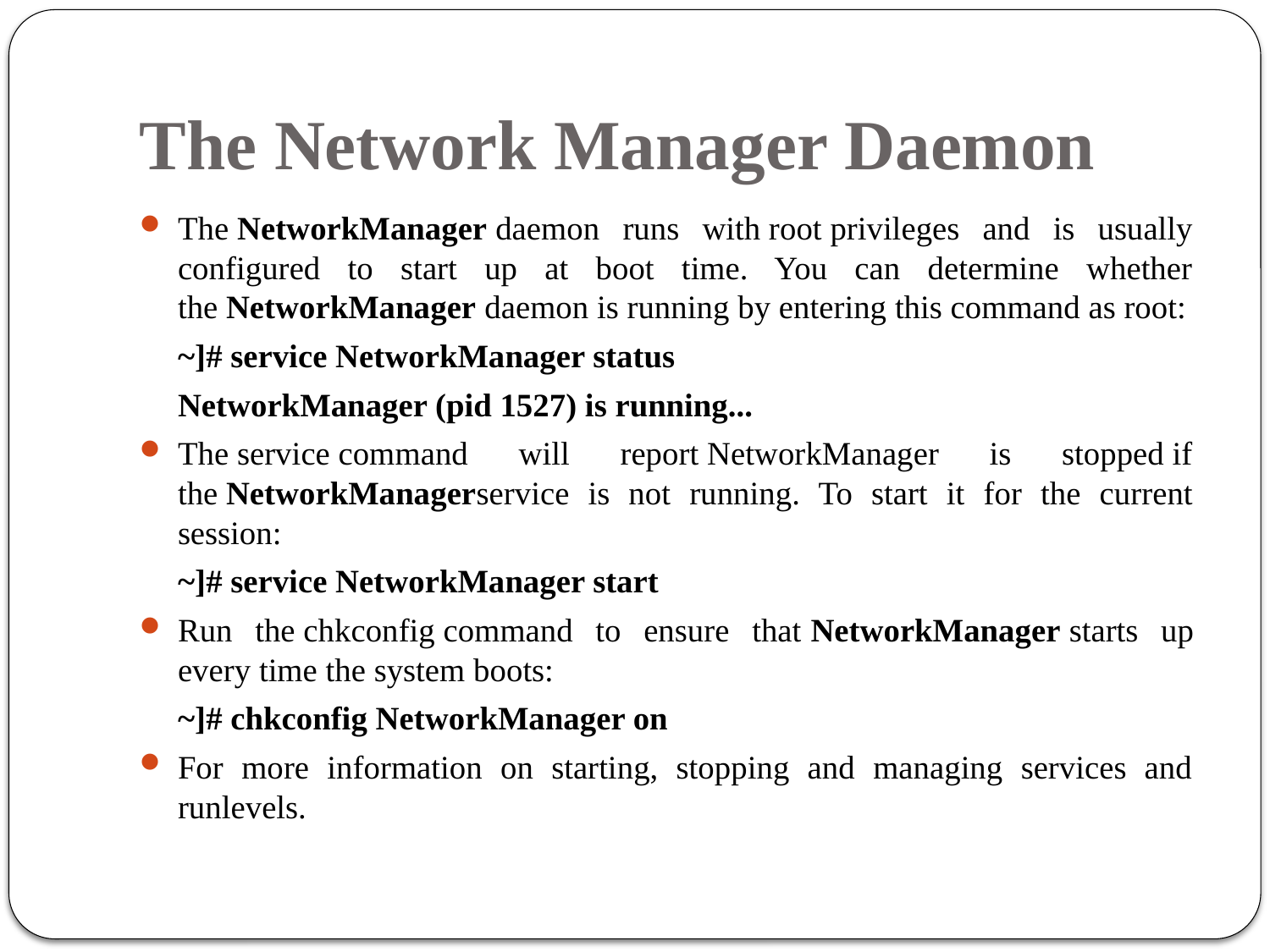

# The Network Manager Daemon
The NetworkManager daemon runs with root privileges and is usually configured to start up at boot time. You can determine whether the NetworkManager daemon is running by entering this command as root:
			~]# service NetworkManager status
			NetworkManager (pid 1527) is running...
	The service command will report NetworkManager is stopped if the NetworkManagerservice is not running. To start it for the current session:
		~]# service NetworkManager start
Run the chkconfig command to ensure that NetworkManager starts up every time the system boots:
		~]# chkconfig NetworkManager on
For more information on starting, stopping and managing services and runlevels.